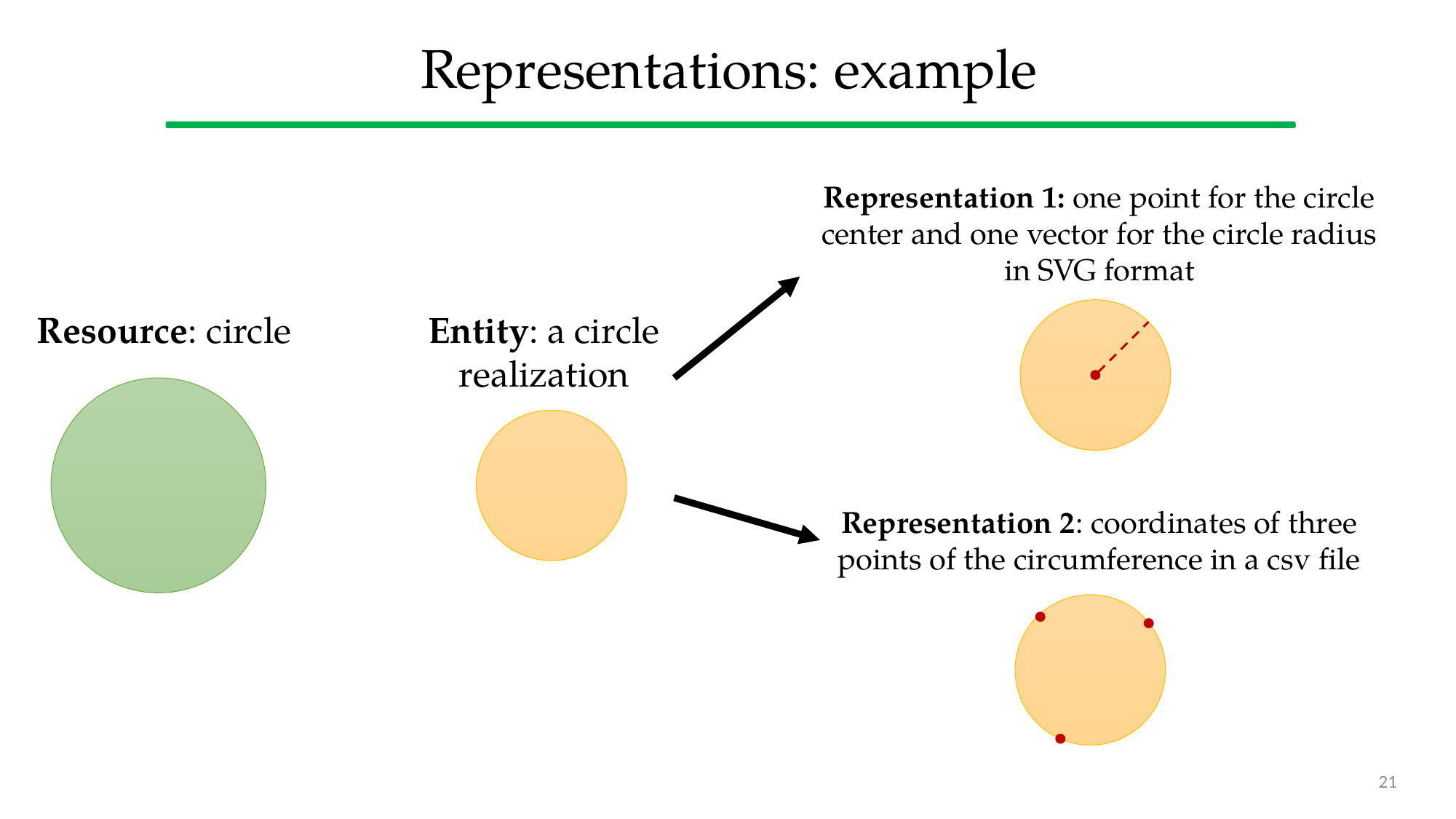

# Representations: example
Representation 1: one point for the circle center and one vector for the circle radius in SVG format

Resource: circle
Entity: a circle realization

Representation 2: coordinates of three points of the circumference in a csv file

21